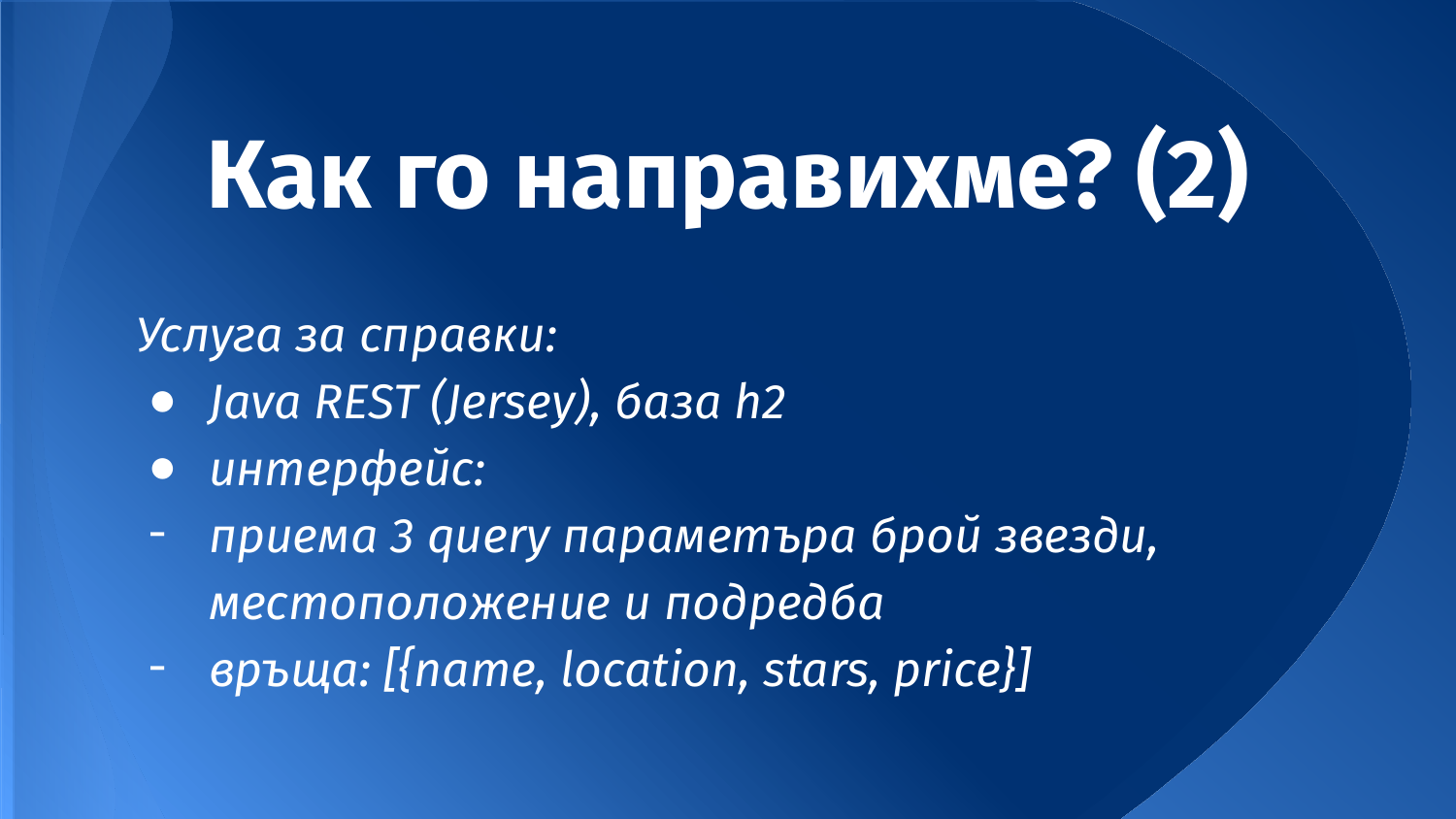

# Как го направихме? (2)
Услуга за справки:
Java REST (Jersey), база h2
интерфейс:
приема 3 query параметъра брой звезди, местоположение и подредба
връща: [{name, location, stars, price}]